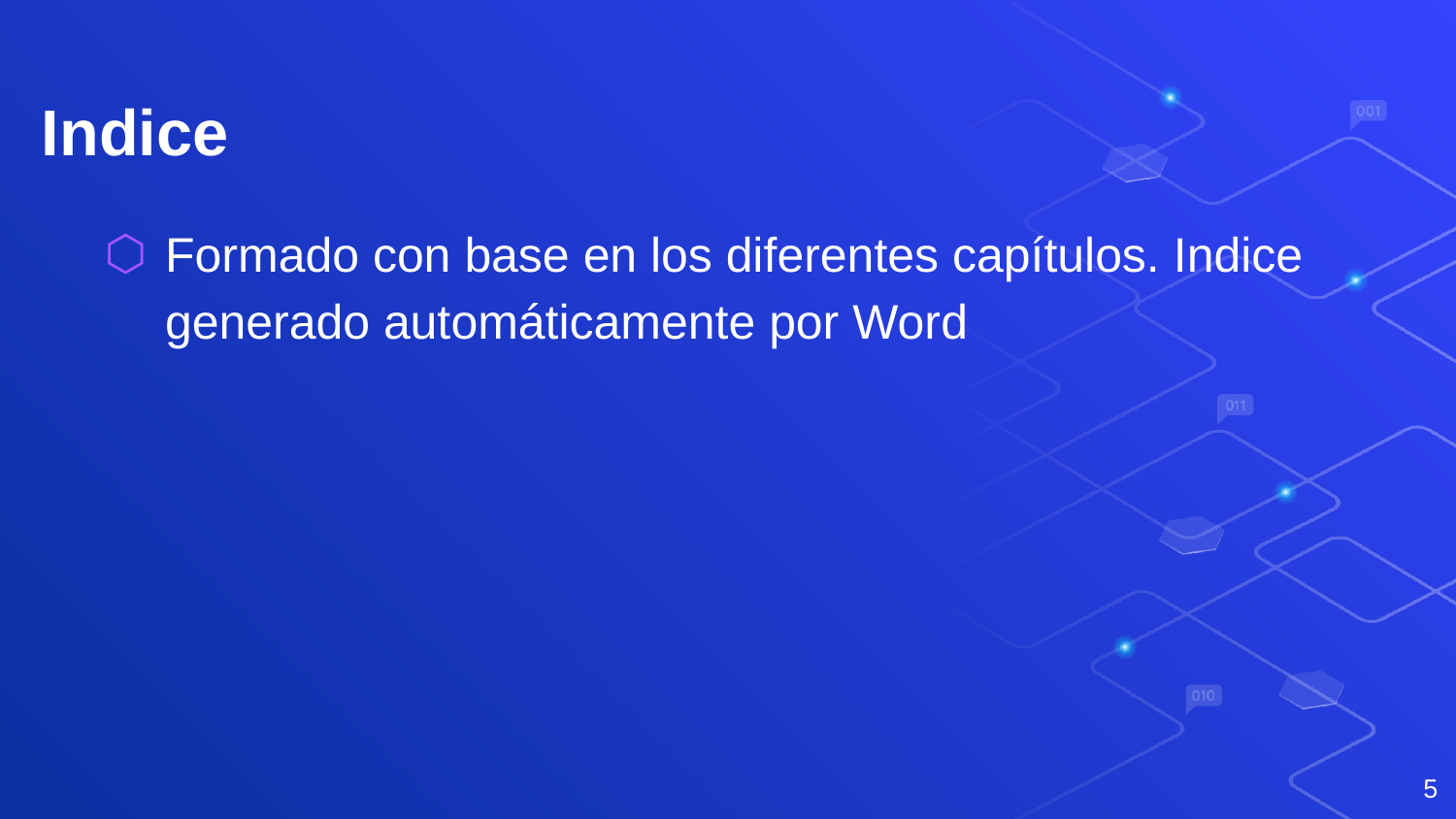

# Indice
Formado con base en los diferentes capítulos. Indice generado automáticamente por Word

5